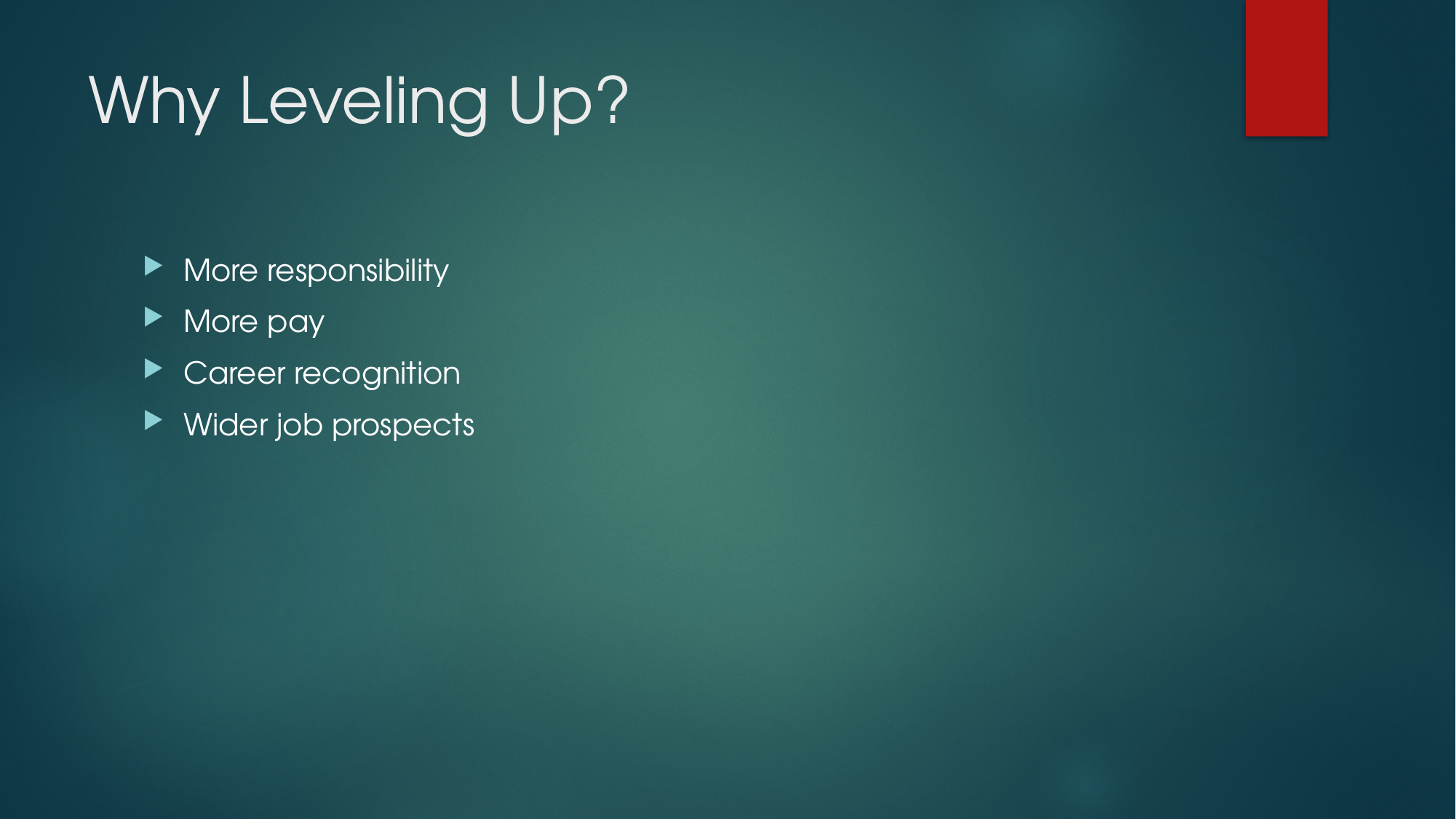

# Why Leveling Up?
More responsibility
More pay
Career recognition
Wider job prospects